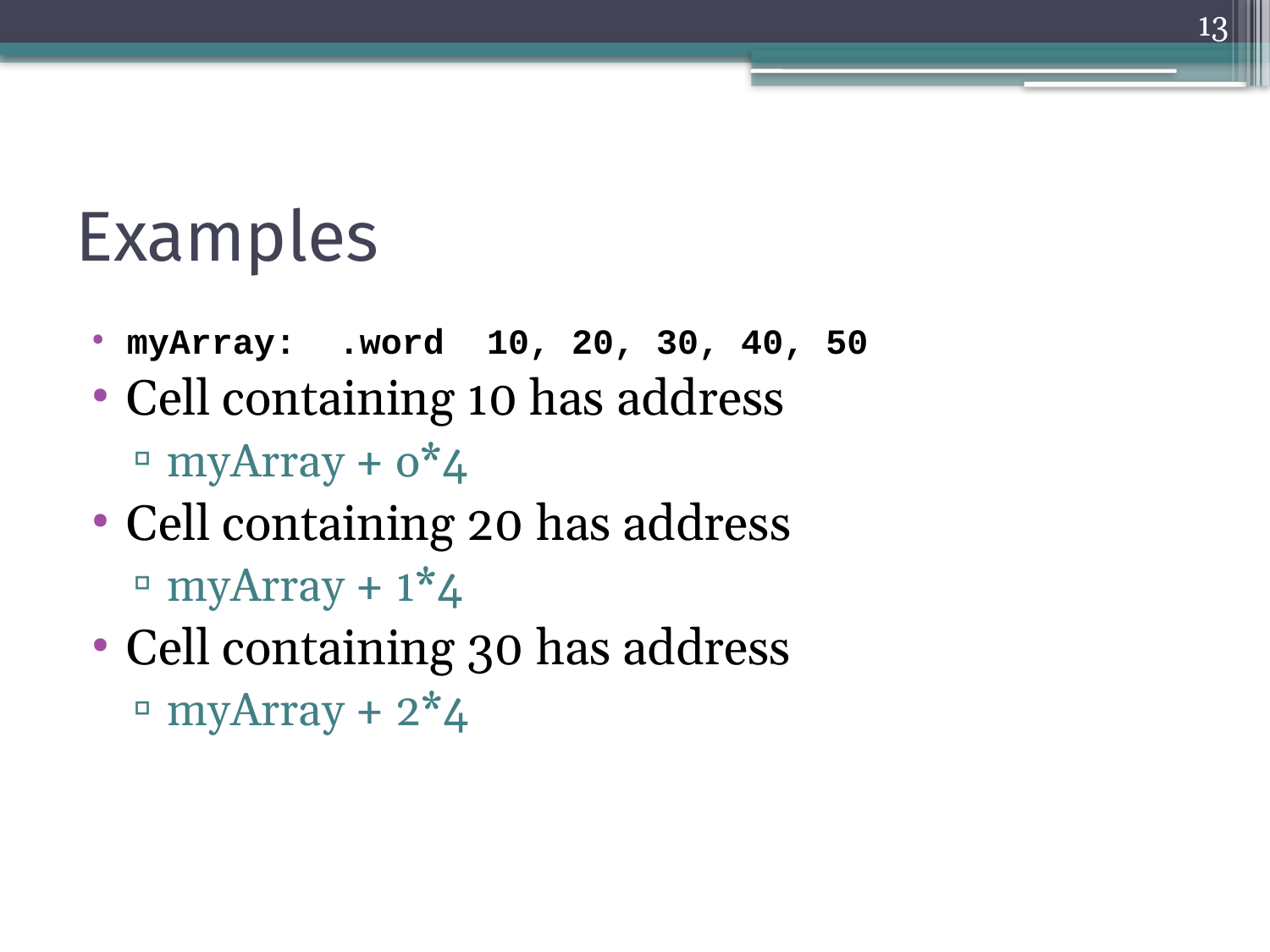

13
# Examples
myArray:  .word  10, 20, 30, 40, 50
Cell containing 10 has address
myArray + o*4
Cell containing 20 has address
myArray + 1*4
Cell containing 30 has address
myArray + 2*4